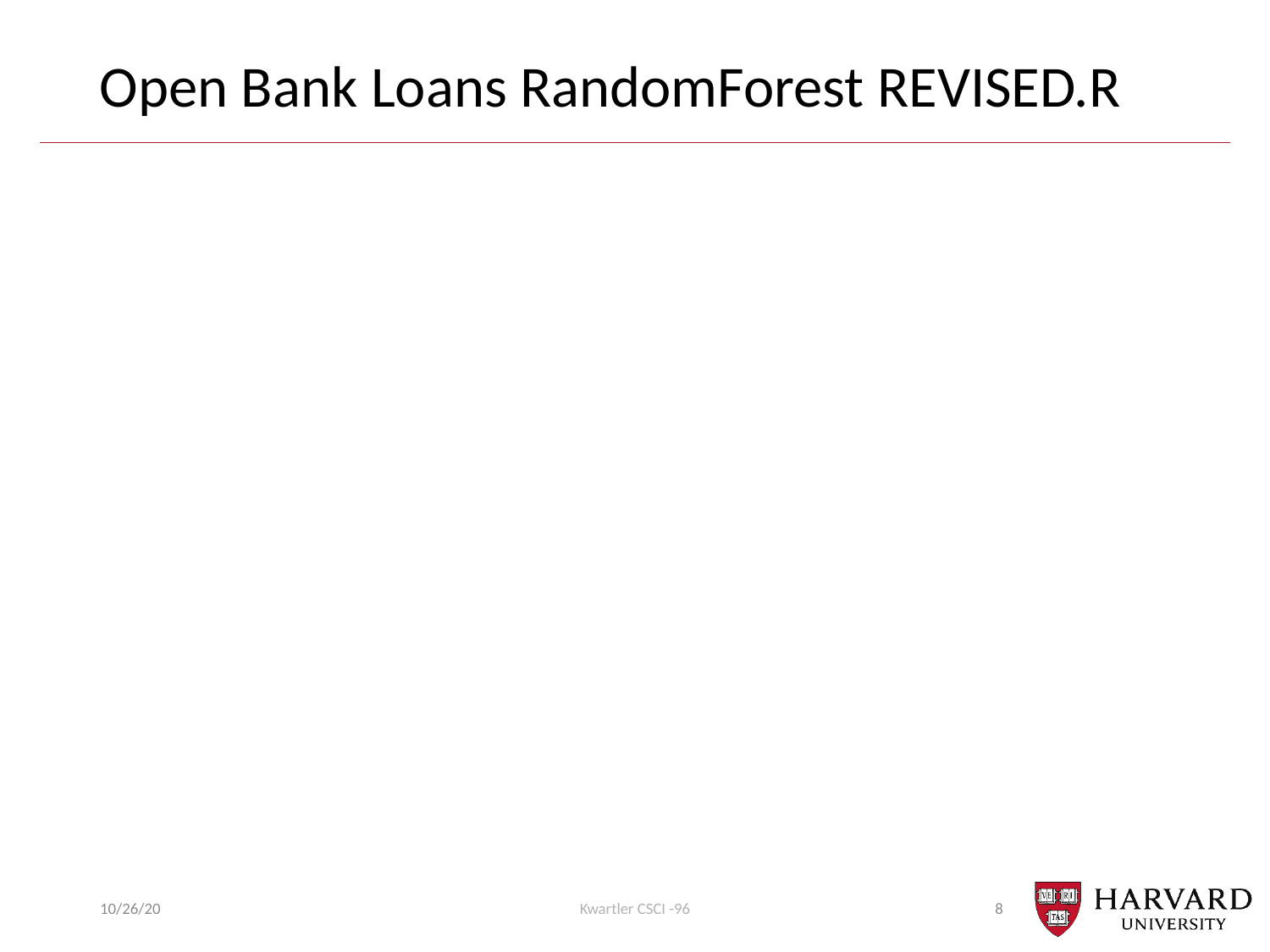

# Open Bank Loans RandomForest REVISED.R
10/26/20
Kwartler CSCI -96
8